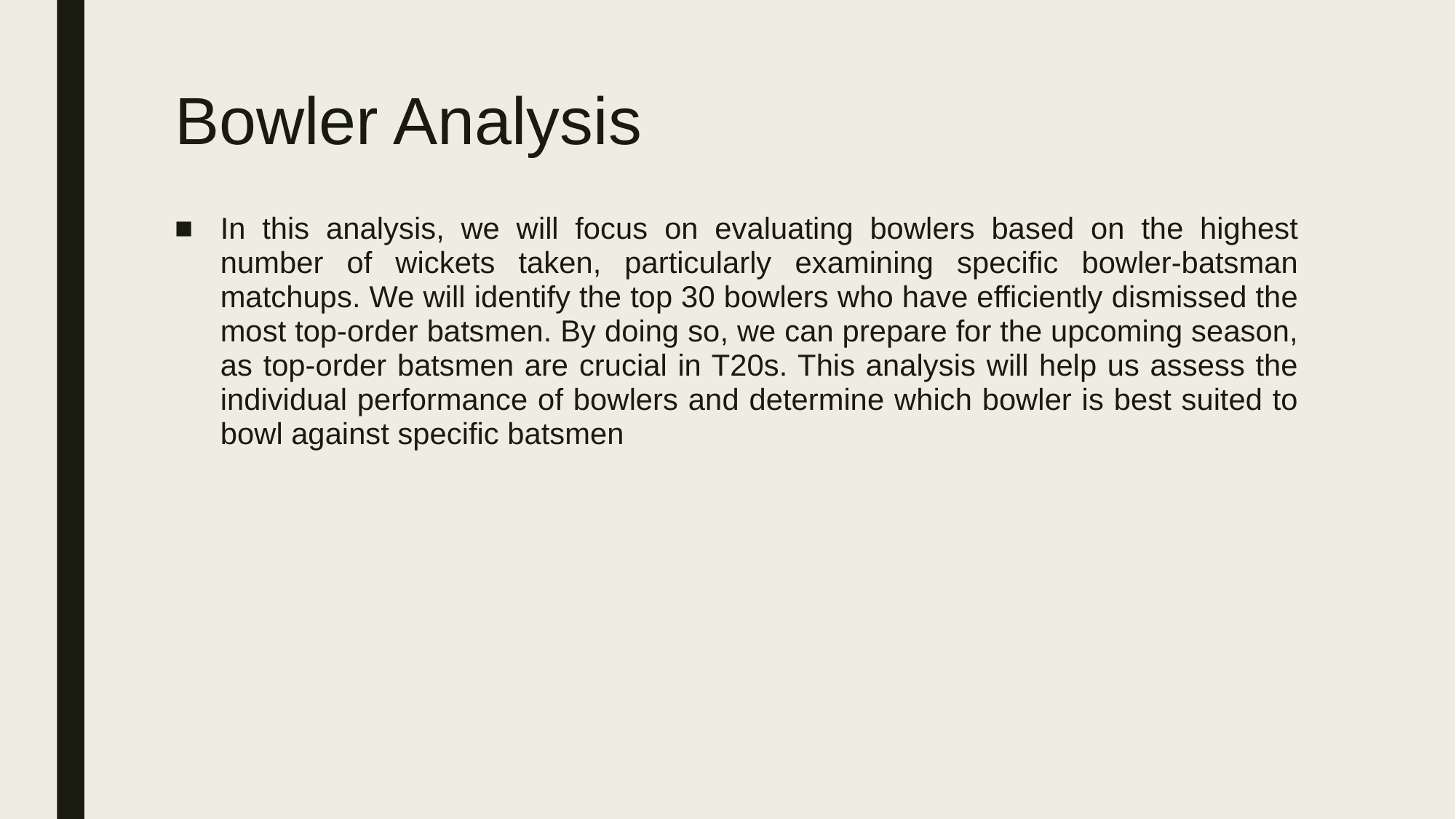

# Bowler Analysis
In this analysis, we will focus on evaluating bowlers based on the highest number of wickets taken, particularly examining specific bowler-batsman matchups. We will identify the top 30 bowlers who have efficiently dismissed the most top-order batsmen. By doing so, we can prepare for the upcoming season, as top-order batsmen are crucial in T20s. This analysis will help us assess the individual performance of bowlers and determine which bowler is best suited to bowl against specific batsmen